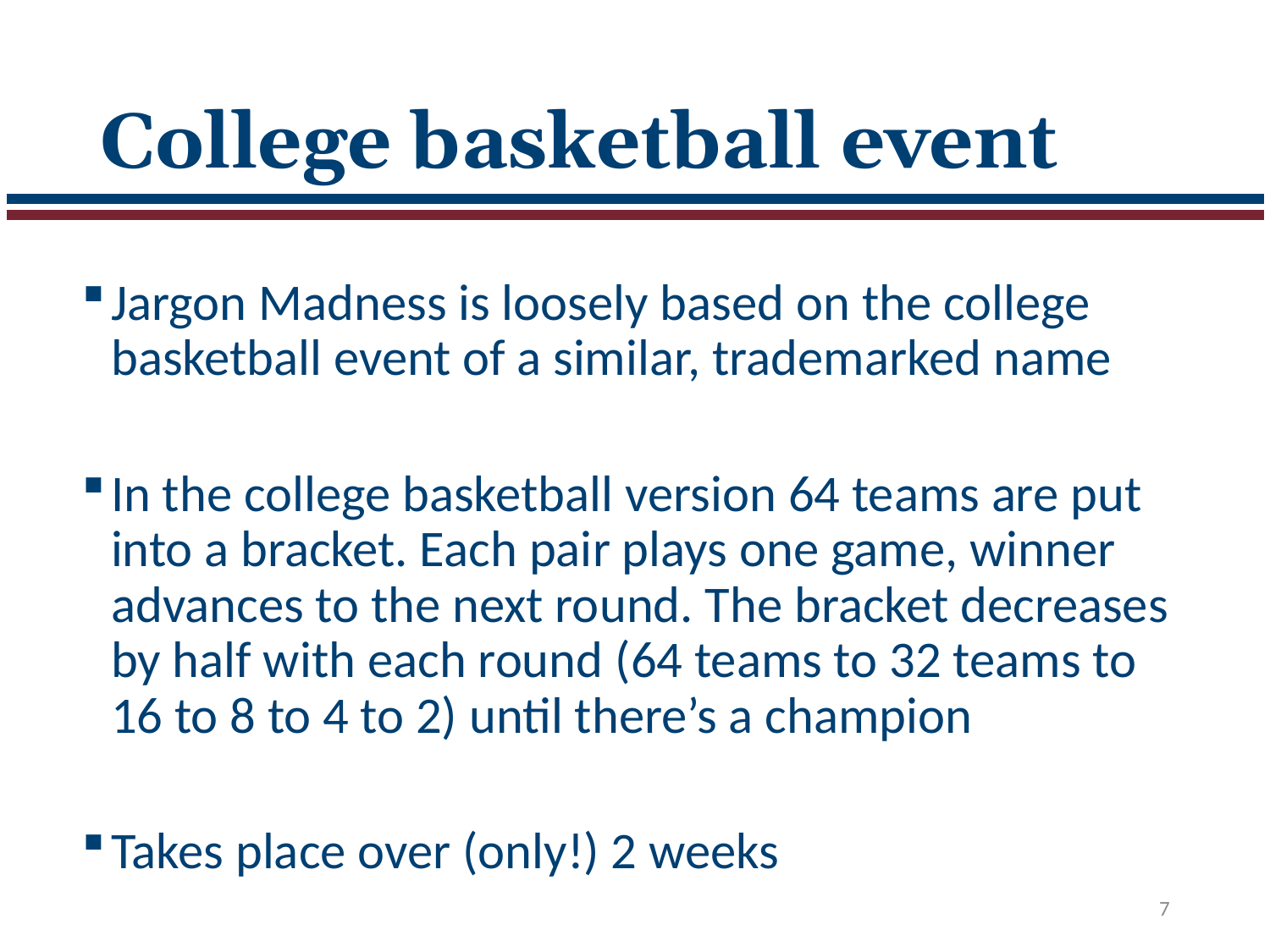

# College basketball event

Jargon Madness is loosely based on the college basketball event of a similar, trademarked name

In the college basketball version 64 teams are put into a bracket. Each pair plays one game, winner advances to the next round. The bracket decreases by half with each round (64 teams to 32 teams to 16 to 8 to 4 to 2) until there’s a champion

Takes place over (only!) 2 weeks
7